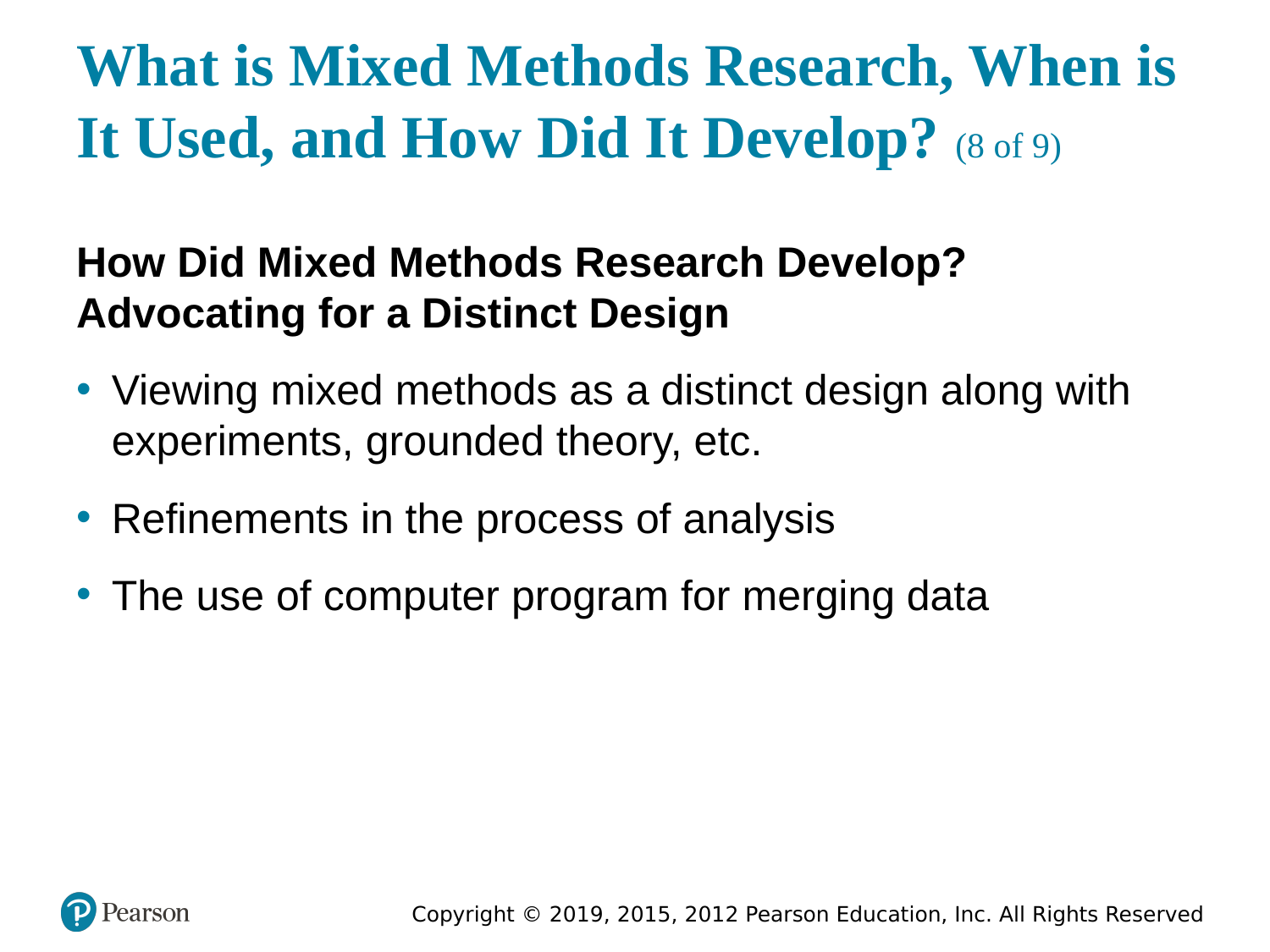

# What is Mixed Methods Research, When is It Used, and How Did It Develop? (8 of 9)
How Did Mixed Methods Research Develop? Advocating for a Distinct Design
Viewing mixed methods as a distinct design along with experiments, grounded theory, etc.
Refinements in the process of analysis
The use of computer program for merging data